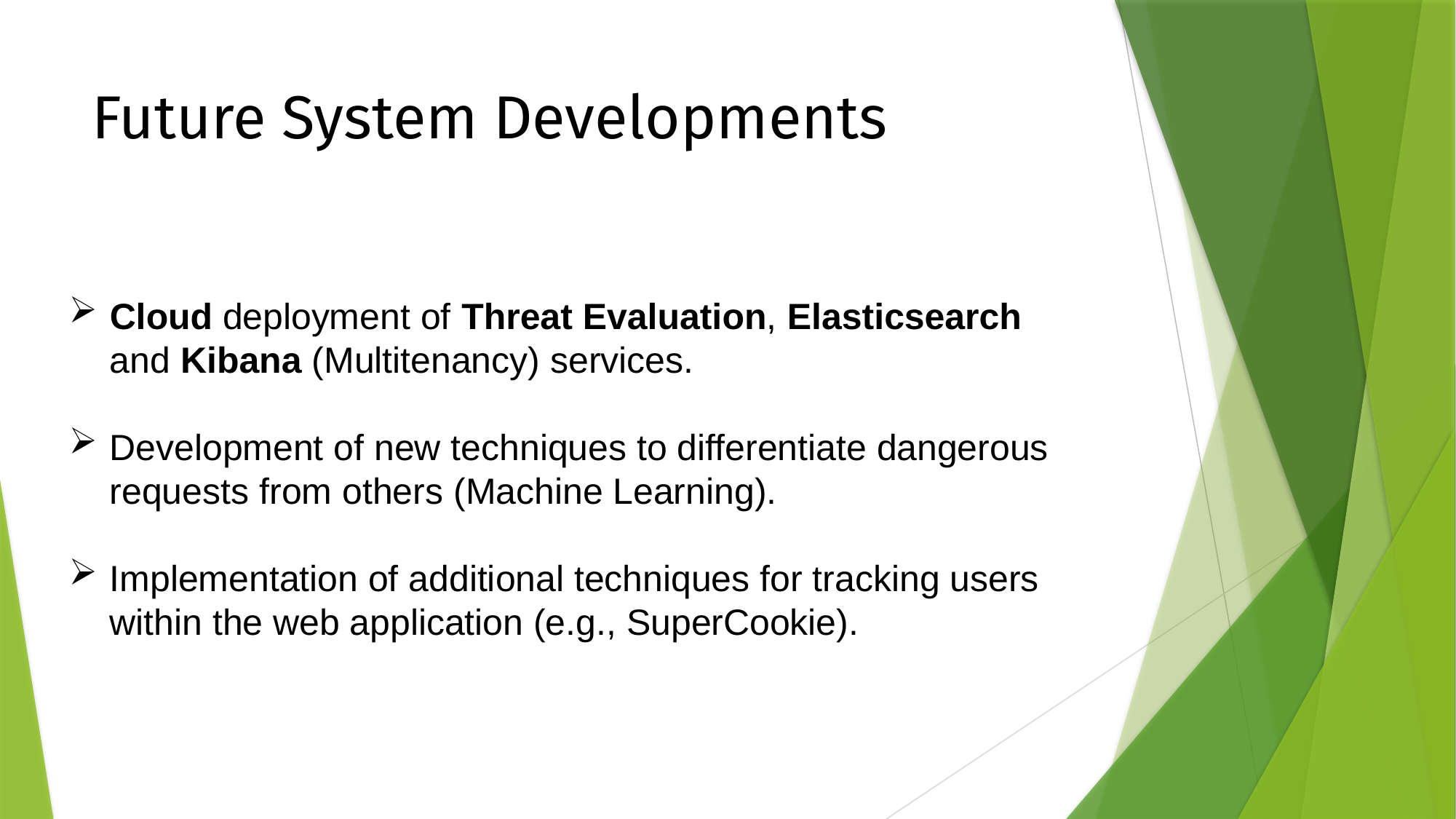

# Future System Developments
Cloud deployment of Threat Evaluation, Elasticsearch and Kibana (Multitenancy) services.

Development of new techniques to differentiate dangerous requests from others (Machine Learning).

Implementation of additional techniques for tracking users within the web application (e.g., SuperCookie).